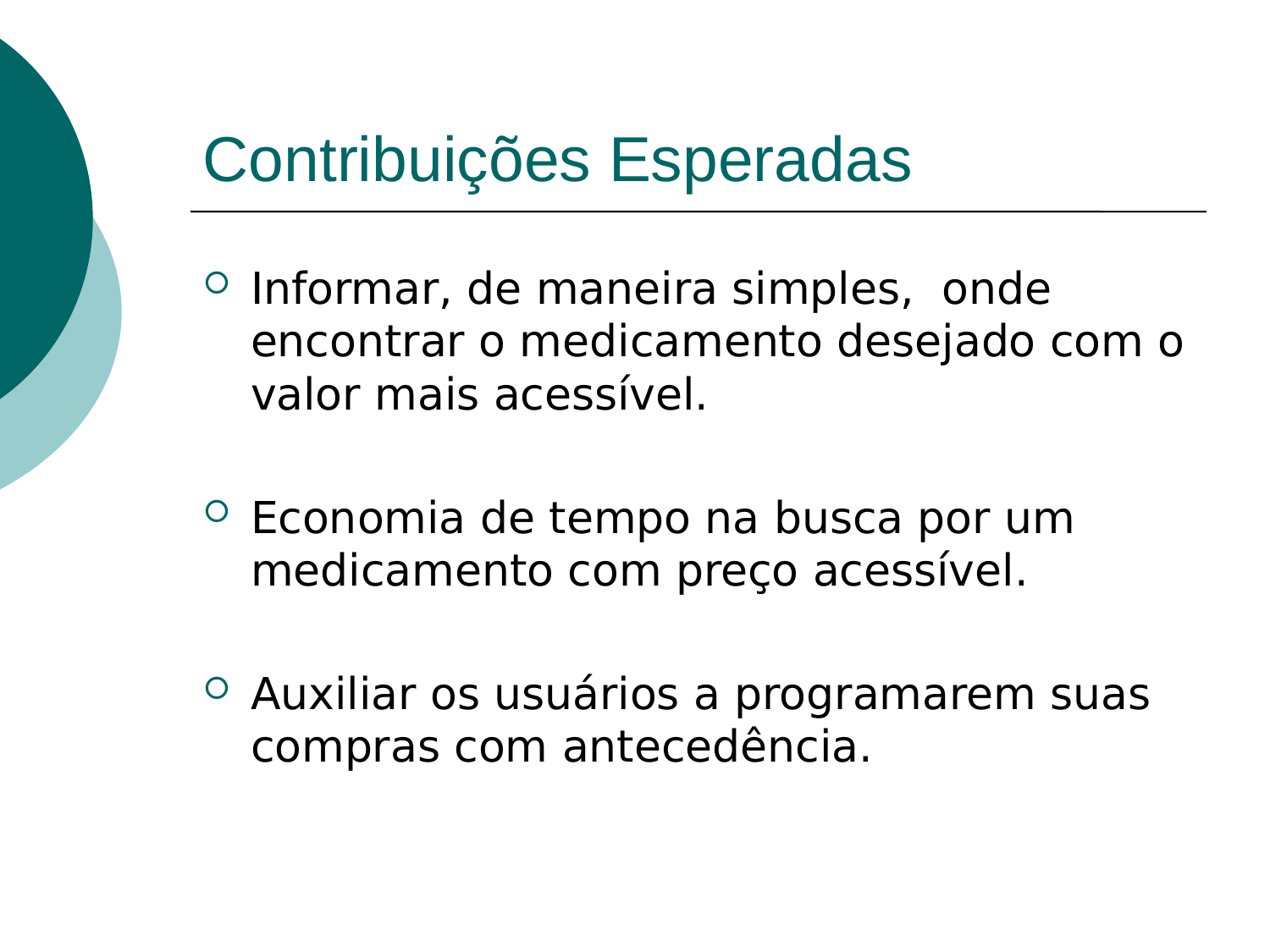

# Contribuições Esperadas
Informar, de maneira simples,  onde encontrar o medicamento desejado com o valor mais acessível.

Economia de tempo na busca por um medicamento com preço acessível.

Auxiliar os usuários a programarem suas compras com antecedência.